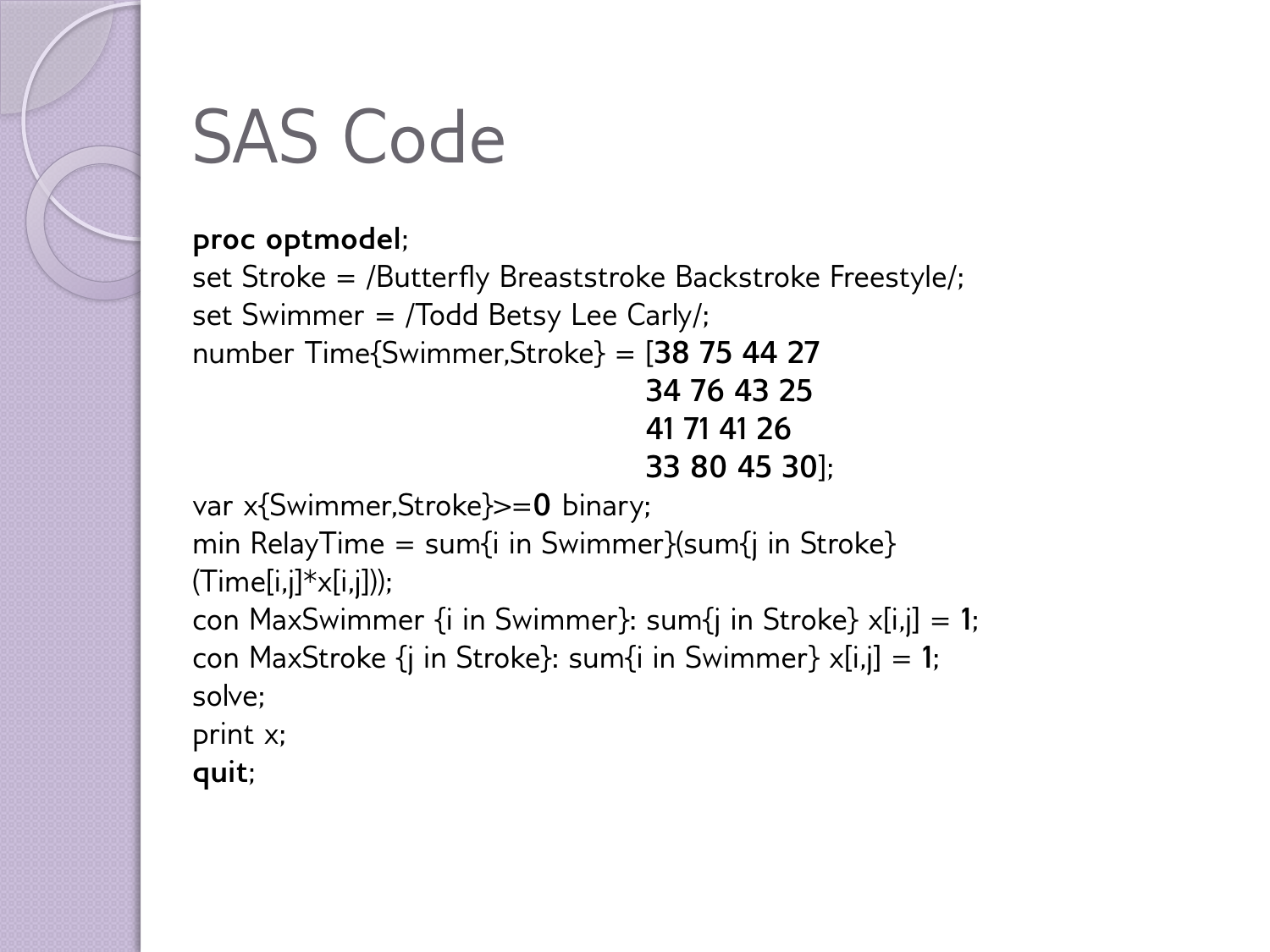

# SAS Code
proc optmodel;
set Stroke = /Butterfly Breaststroke Backstroke Freestyle/;
set Swimmer = /Todd Betsy Lee Carly/;
number Time{Swimmer,Stroke} = [38 75 44 27
			       34 76 43 25
			       41 71 41 26
			       33 80 45 30];
var x{Swimmer,Stroke}>=0 binary;
min RelayTime = sum{i in Swimmer}(sum{j in Stroke}
(Time[i,j]*x[i,j]));
con MaxSwimmer {i in Swimmer}: sum{j in Stroke} x[i,j] = 1;
con MaxStroke {j in Stroke}: sum{i in Swimmer} x[i,j] = 1;
solve;
print x;
quit;